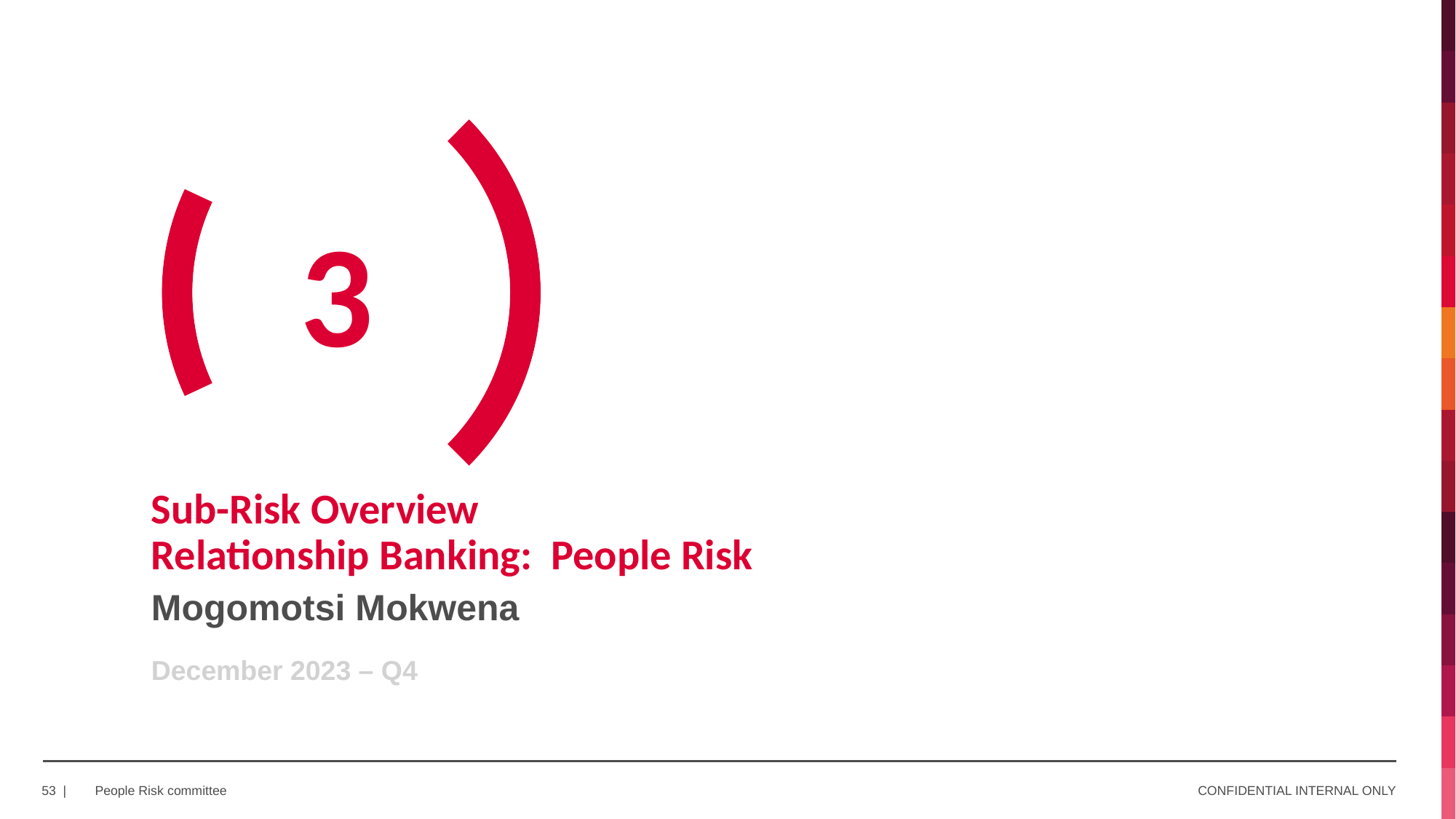

3
Sub-Risk Overview
Relationship Banking:  People Risk
Mogomotsi Mokwena
December 2023 – Q4